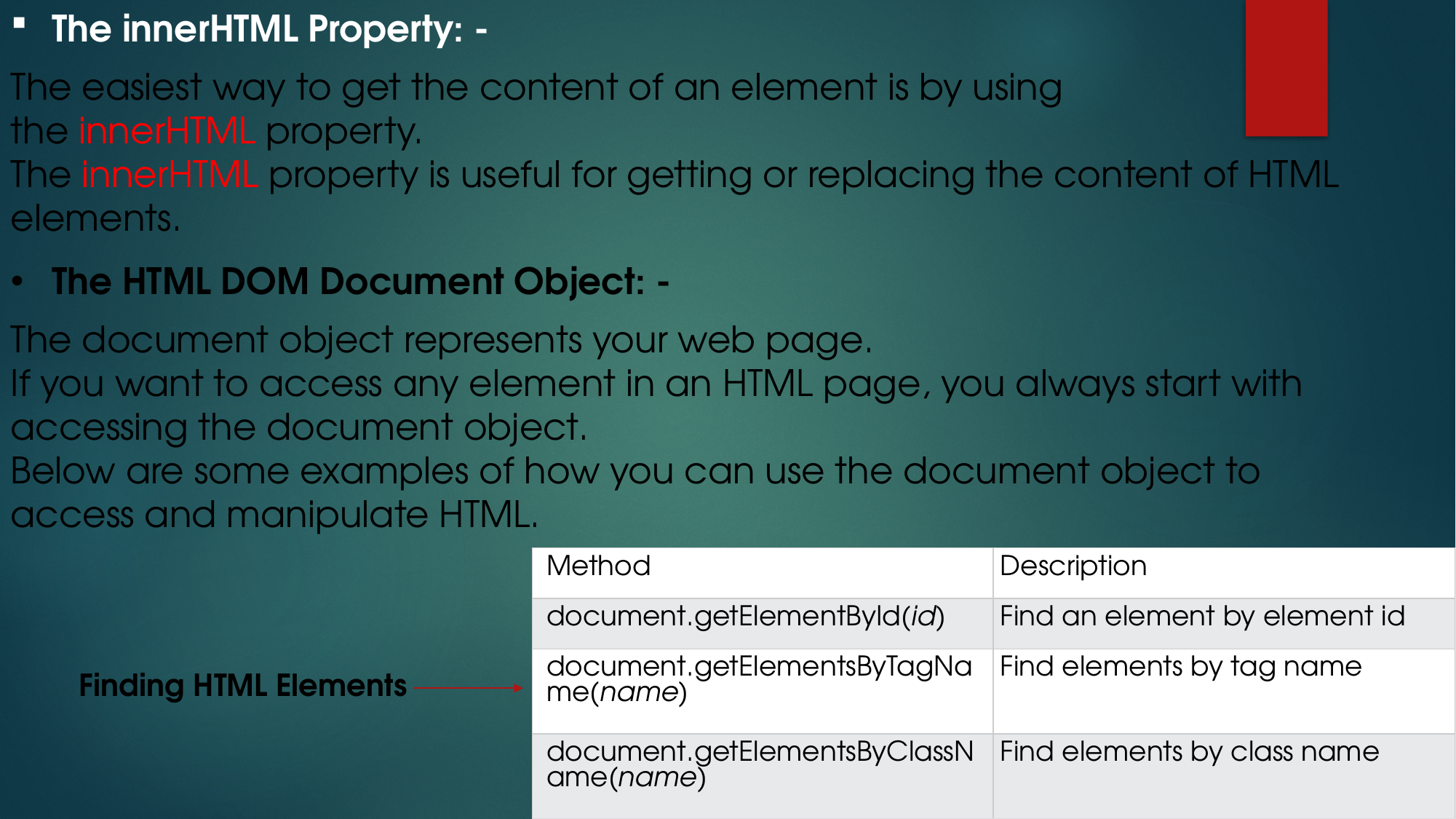

The innerHTML Property: -

The easiest way to get the content of an element is by using the innerHTML property.
The innerHTML property is useful for getting or replacing the content of HTML elements.

The HTML DOM Document Object: -

The document object represents your web page.
If you want to access any element in an HTML page, you always start with accessing the document object.
Below are some examples of how you can use the document object to access and manipulate HTML.

        Finding HTML Elements
| Method | Description |
| --- | --- |
| document.getElementById(id) | Find an element by element id |
| document.getElementsByTagName(name) | Find elements by tag name |
| document.getElementsByClassName(name) | Find elements by class name |